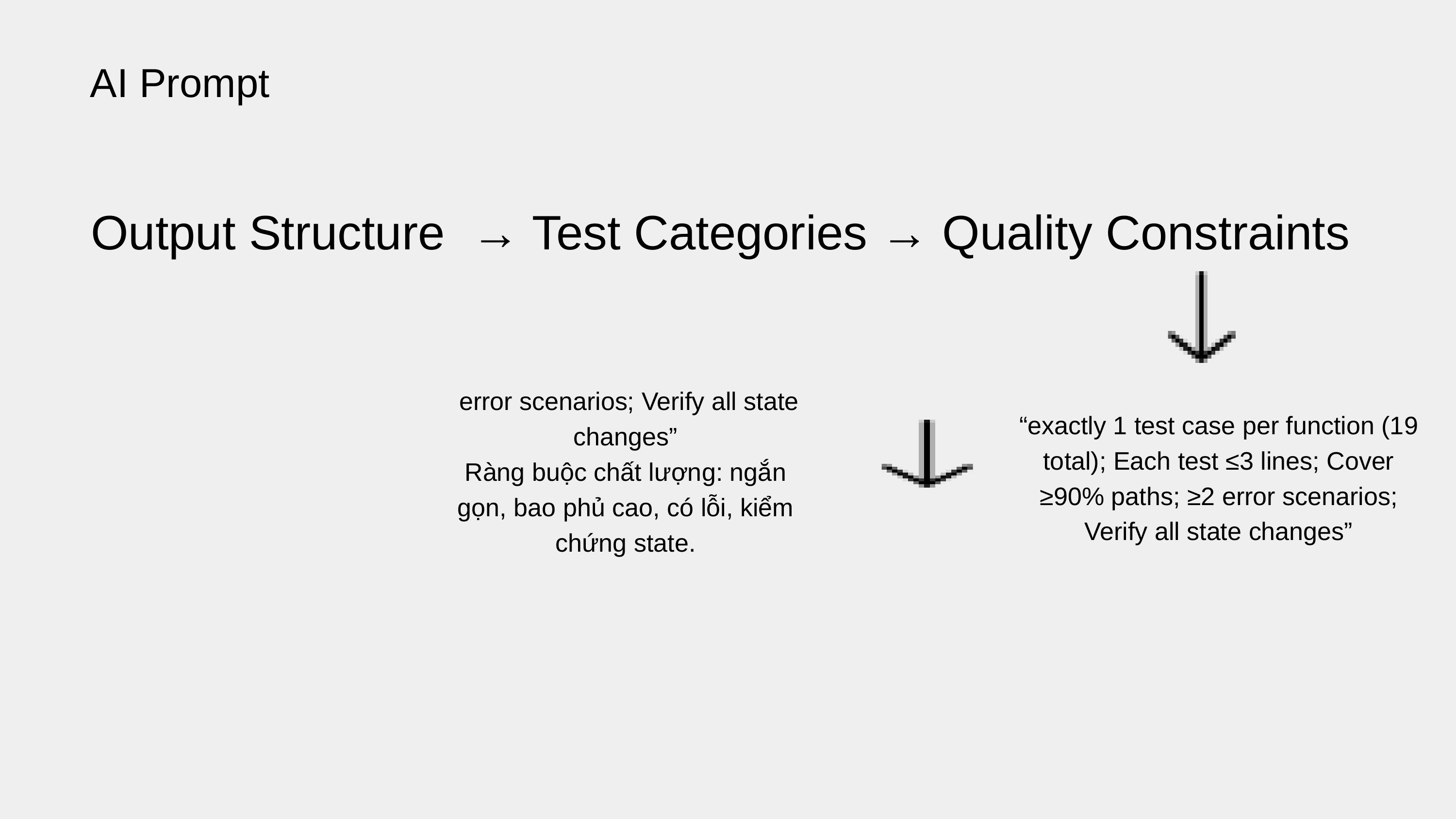

AI Prompt
Output Structure  → Test Categories → Quality Constraints

 error scenarios; Verify all state changes”
Ràng buộc chất lượng: ngắn gọn, bao phủ cao, có lỗi, kiểm chứng state.

“exactly 1 test case per function (19 total); Each test ≤3 lines; Cover ≥90% paths; ≥2 error scenarios; Verify all state changes”